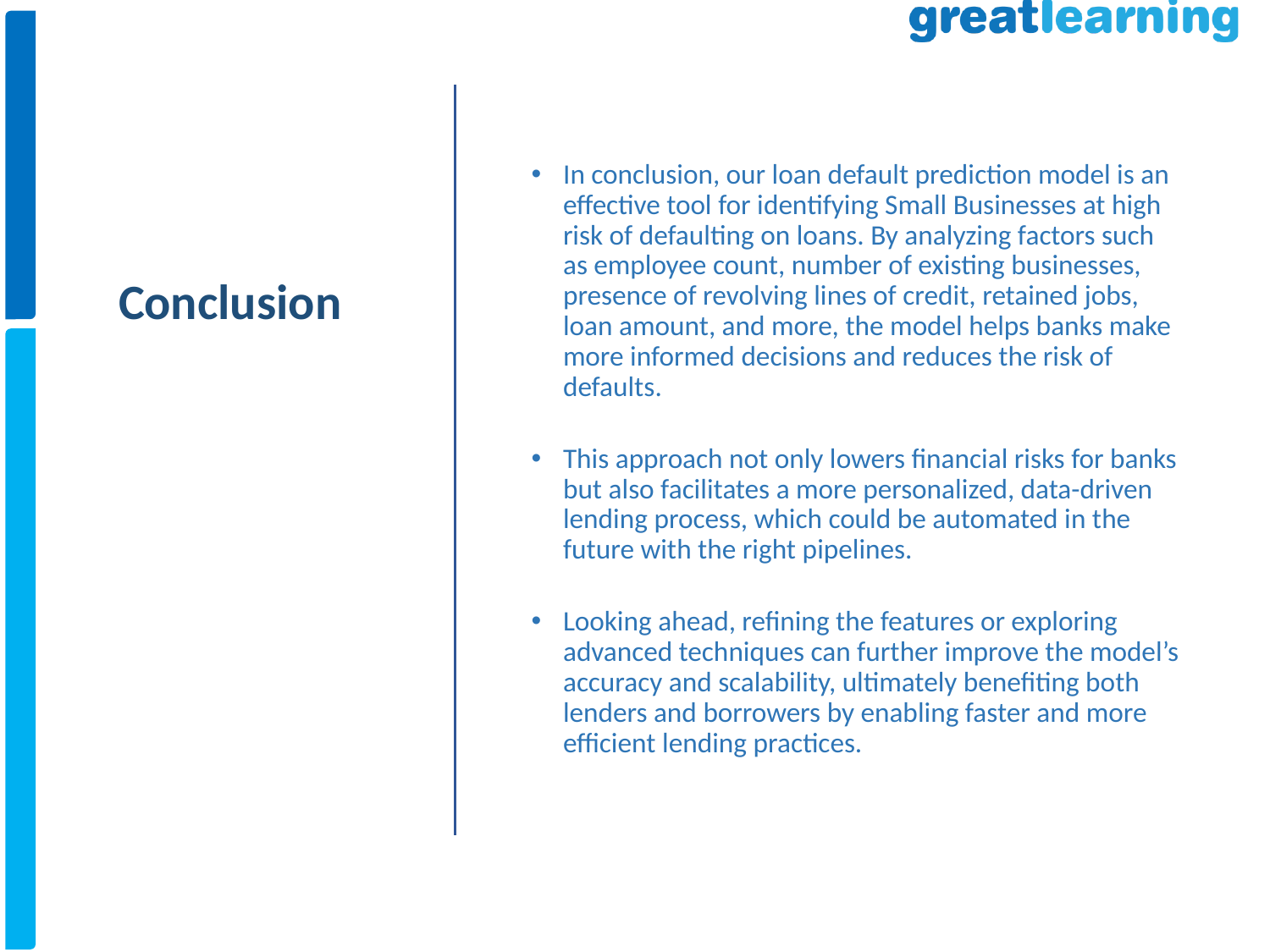

In conclusion, our loan default prediction model is an effective tool for identifying Small Businesses at high risk of defaulting on loans. By analyzing factors such as employee count, number of existing businesses, presence of revolving lines of credit, retained jobs, loan amount, and more, the model helps banks make more informed decisions and reduces the risk of defaults.

This approach not only lowers financial risks for banks but also facilitates a more personalized, data-driven lending process, which could be automated in the future with the right pipelines.

Looking ahead, refining the features or exploring advanced techniques can further improve the model’s accuracy and scalability, ultimately benefiting both lenders and borrowers by enabling faster and more efficient lending practices.

# Conclusion